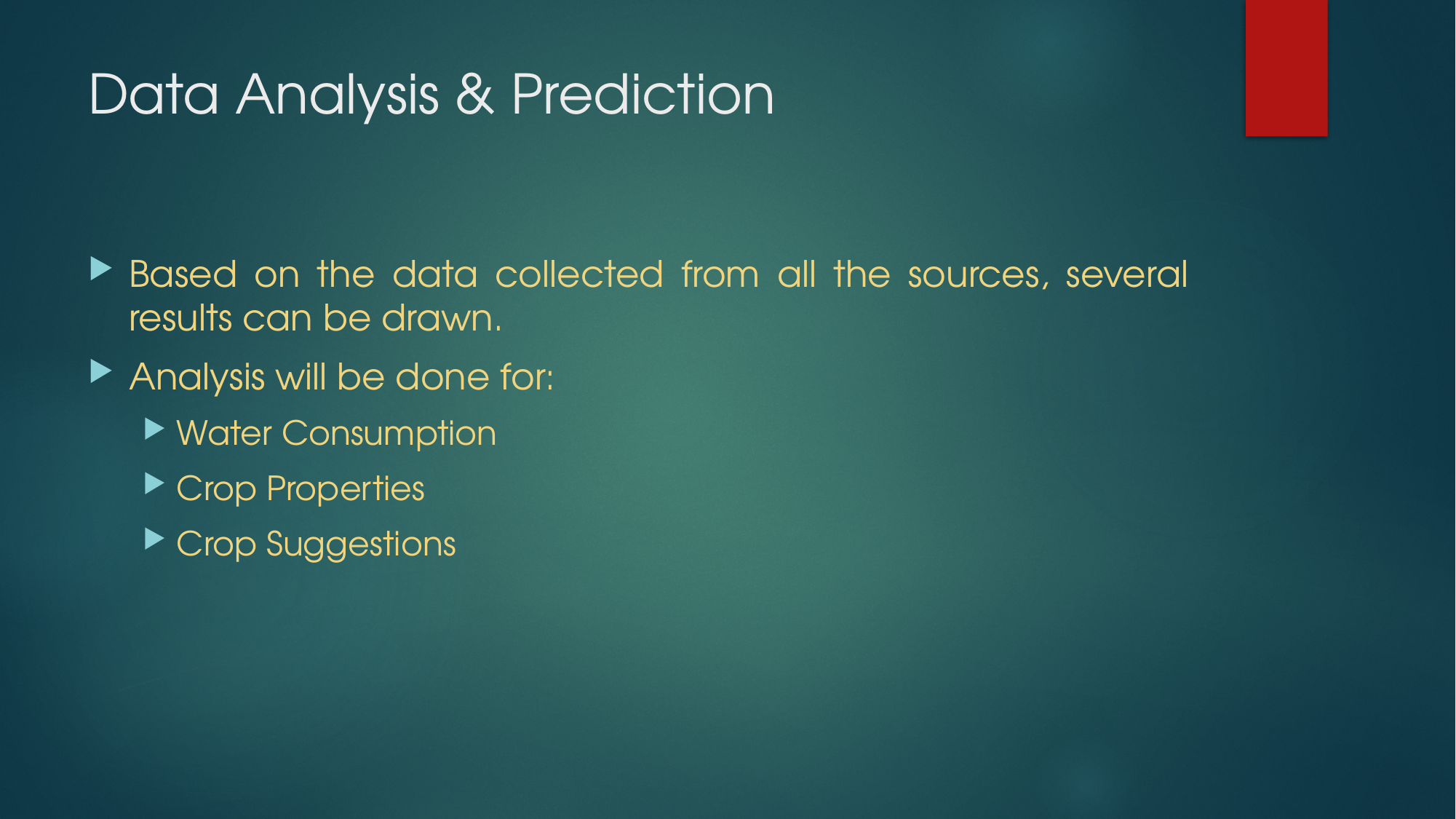

# Data Analysis & Prediction
Based on the data collected from all the sources, several results can be drawn.
Analysis will be done for:
Water Consumption
Crop Properties
Crop Suggestions